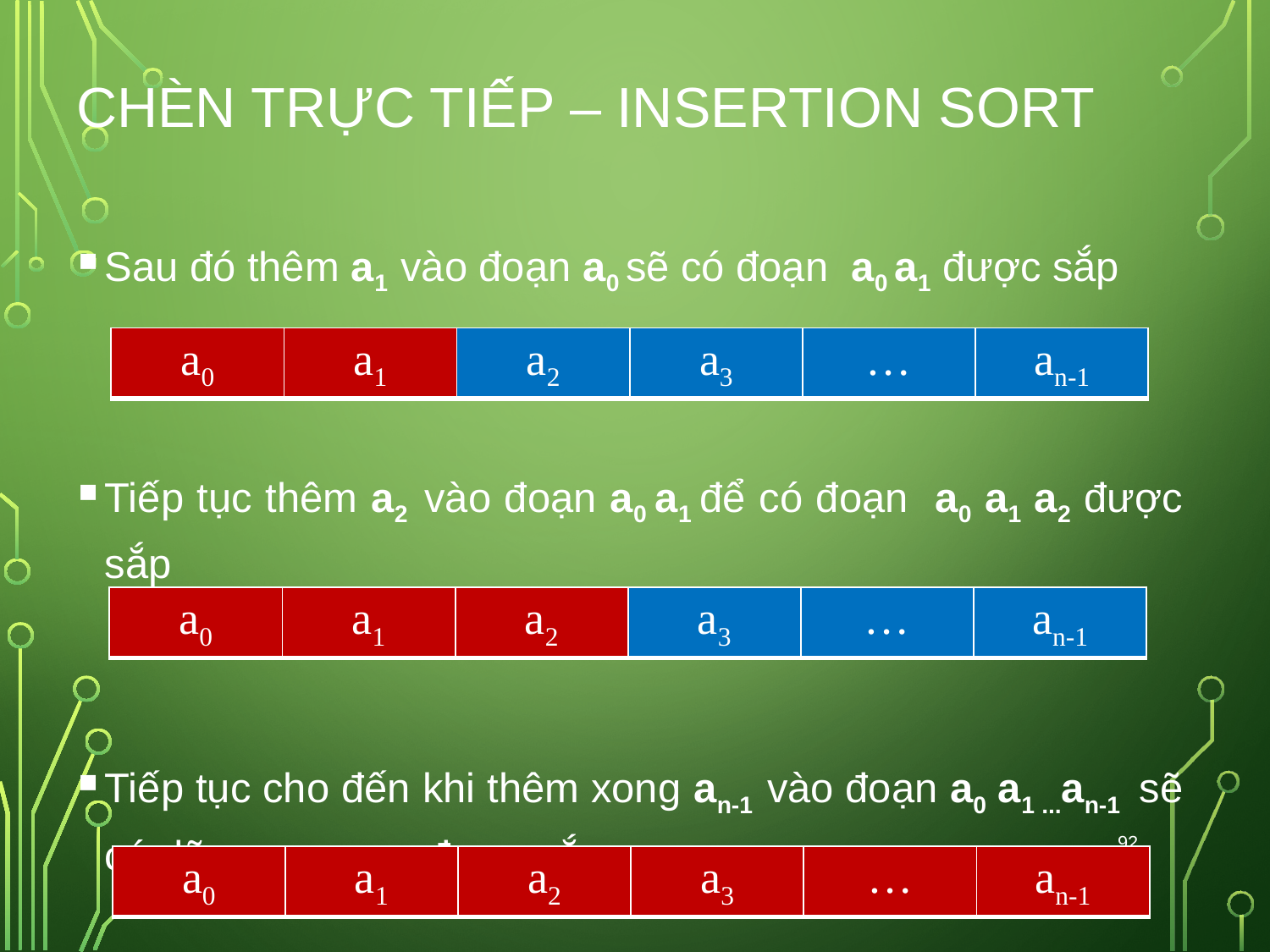

# Chèn trực tiếp – insertion sort
Sau đó thêm a1  vào đoạn a0 sẽ có đoạn  a0 a1 được sắp

Tiếp tục thêm a2  vào đoạn a0 a1 để có đoạn  a0 a1 a2 được sắp

Tiếp tục cho đến khi thêm xong an-1  vào đoạn a0 a1 ...an-1  sẽ có dãy a0 a1 .... an-1 được sắp

| a0 | a1 | a2 | a3 | … | an-1 |
| --- | --- | --- | --- | --- | --- |
| a0 | a1 | a2 | a3 | … | an-1 |
| --- | --- | --- | --- | --- | --- |
92
| a0 | a1 | a2 | a3 | … | an-1 |
| --- | --- | --- | --- | --- | --- |